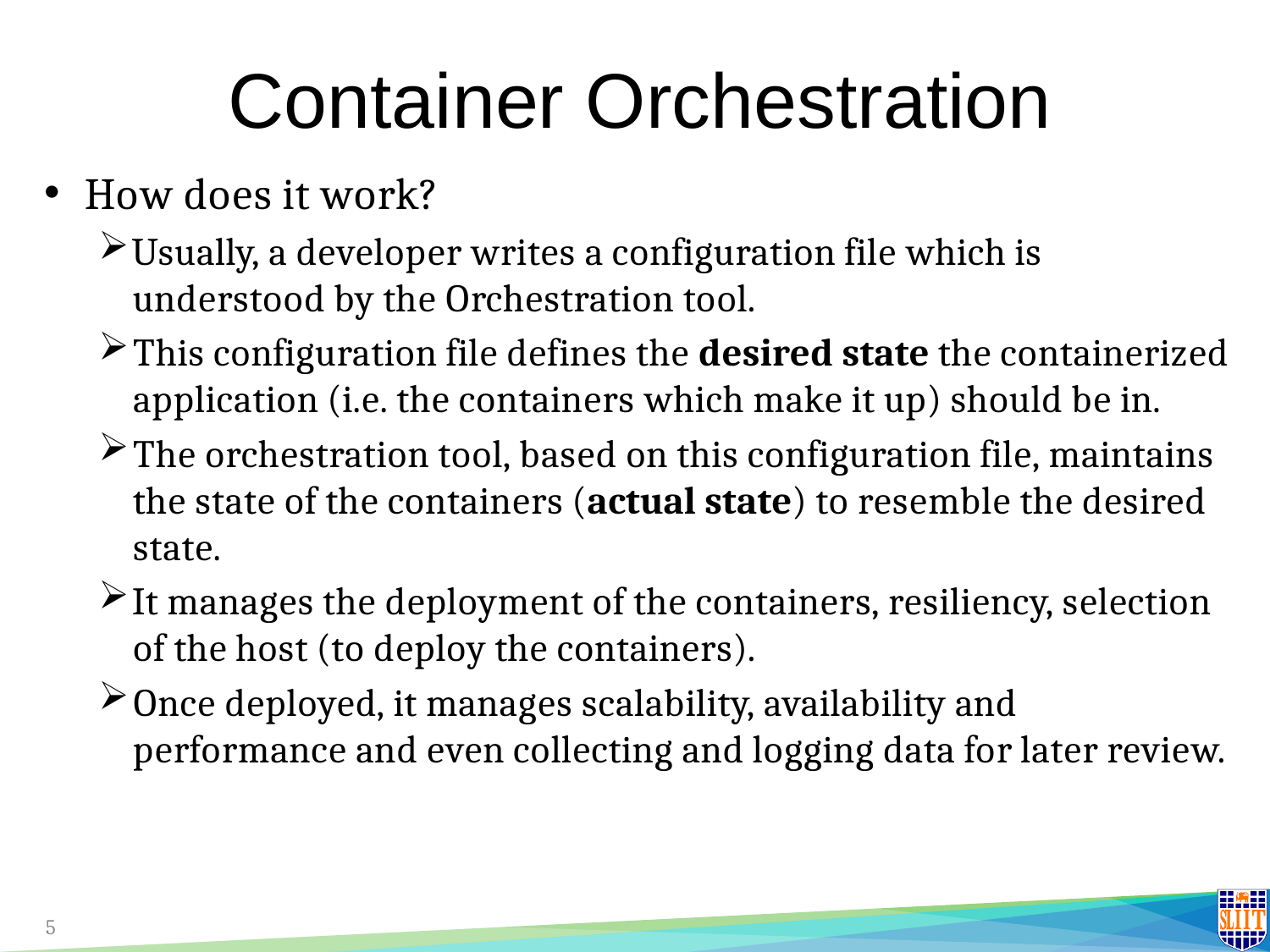

# Container Orchestration
How does it work?
Usually, a developer writes a configuration file which is understood by the Orchestration tool.
This configuration file defines the desired state the containerized application (i.e. the containers which make it up) should be in.
The orchestration tool, based on this configuration file, maintains the state of the containers (actual state) to resemble the desired state.
It manages the deployment of the containers, resiliency, selection of the host (to deploy the containers).
Once deployed, it manages scalability, availability and performance and even collecting and logging data for later review.

5